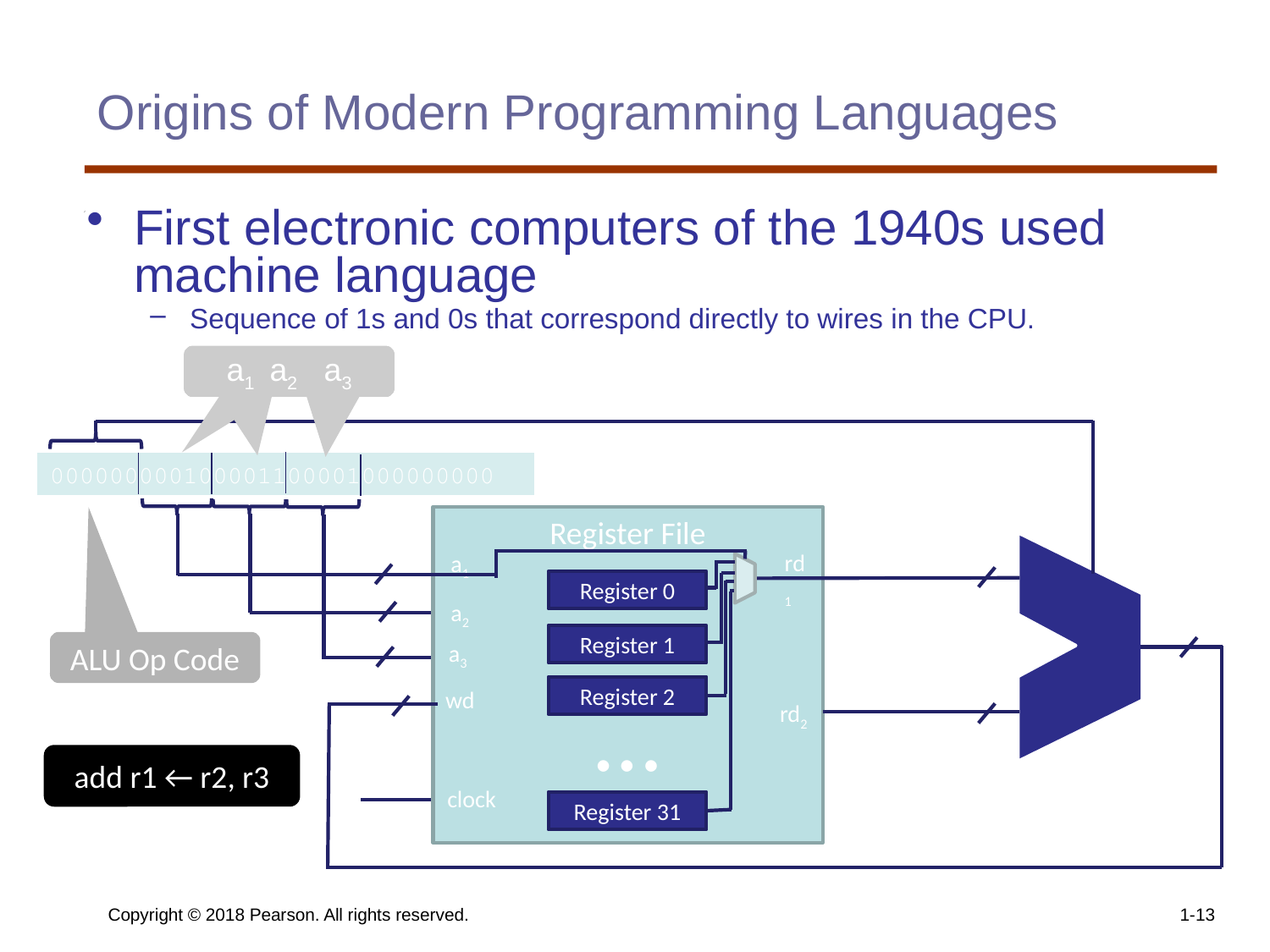

# Origins of Modern Programming Languages
First electronic computers of the 1940s used machine language
Sequence of 1s and 0s that correspond directly to wires in the CPU.
a1 and a2
a1 and a2
a1   a2   a3

unused

000000000100001100001000000000

Register File
5
32
rd1
a1

Register 0
5

a2

32
5
Register 1
a3
ALU Op Code
32
…
32
Register 2
wd
rd2
add r1 ← r2, r3
clock
Register 31
Copyright © 2018 Pearson. All rights reserved.
1-13